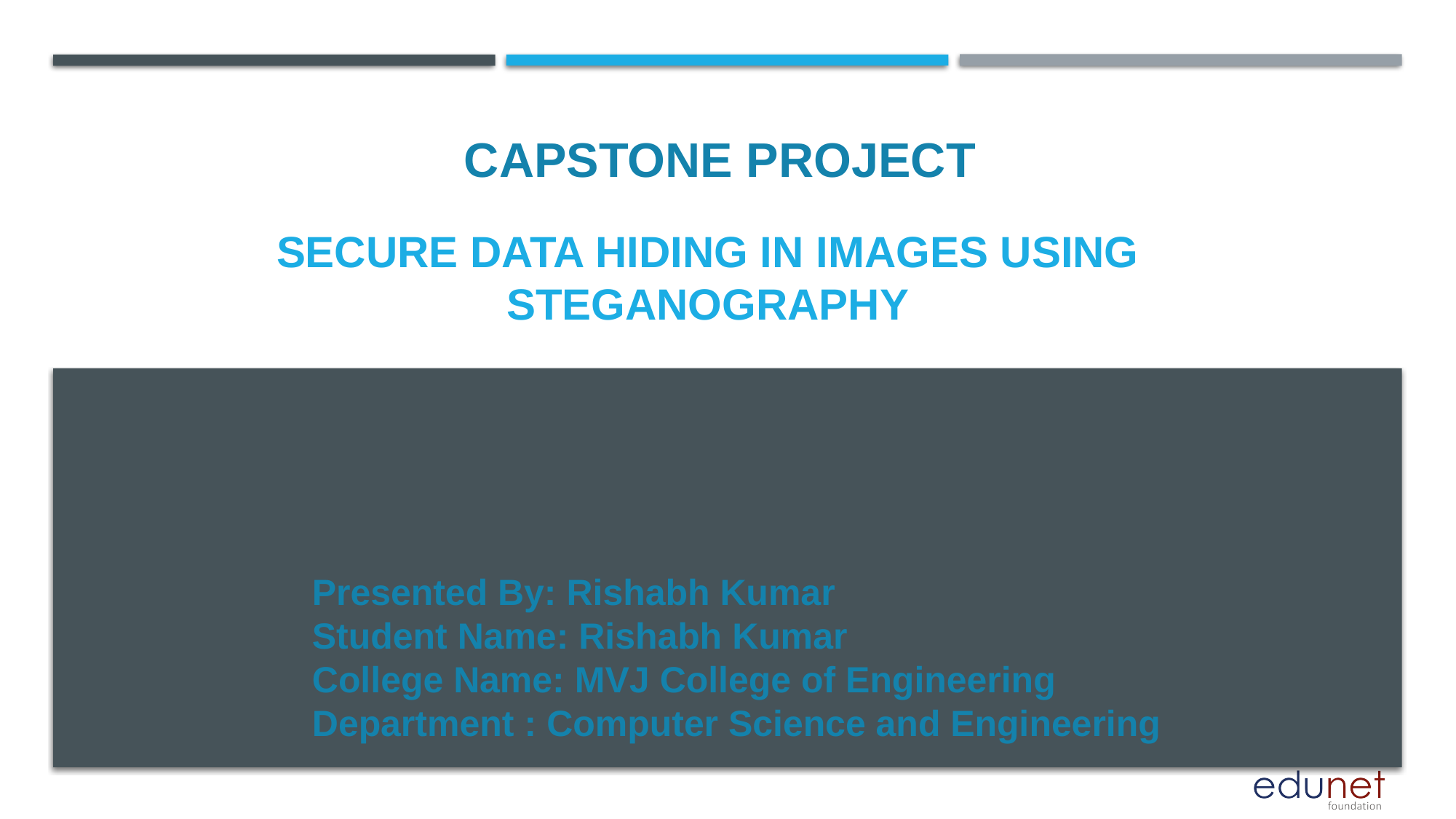

CAPSTONE PROJECT
# Secure Data Hiding In Images Using Steganography
Presented By: Rishabh Kumar
Student Name: Rishabh Kumar
College Name: MVJ College of Engineering
Department : Computer Science and Engineering